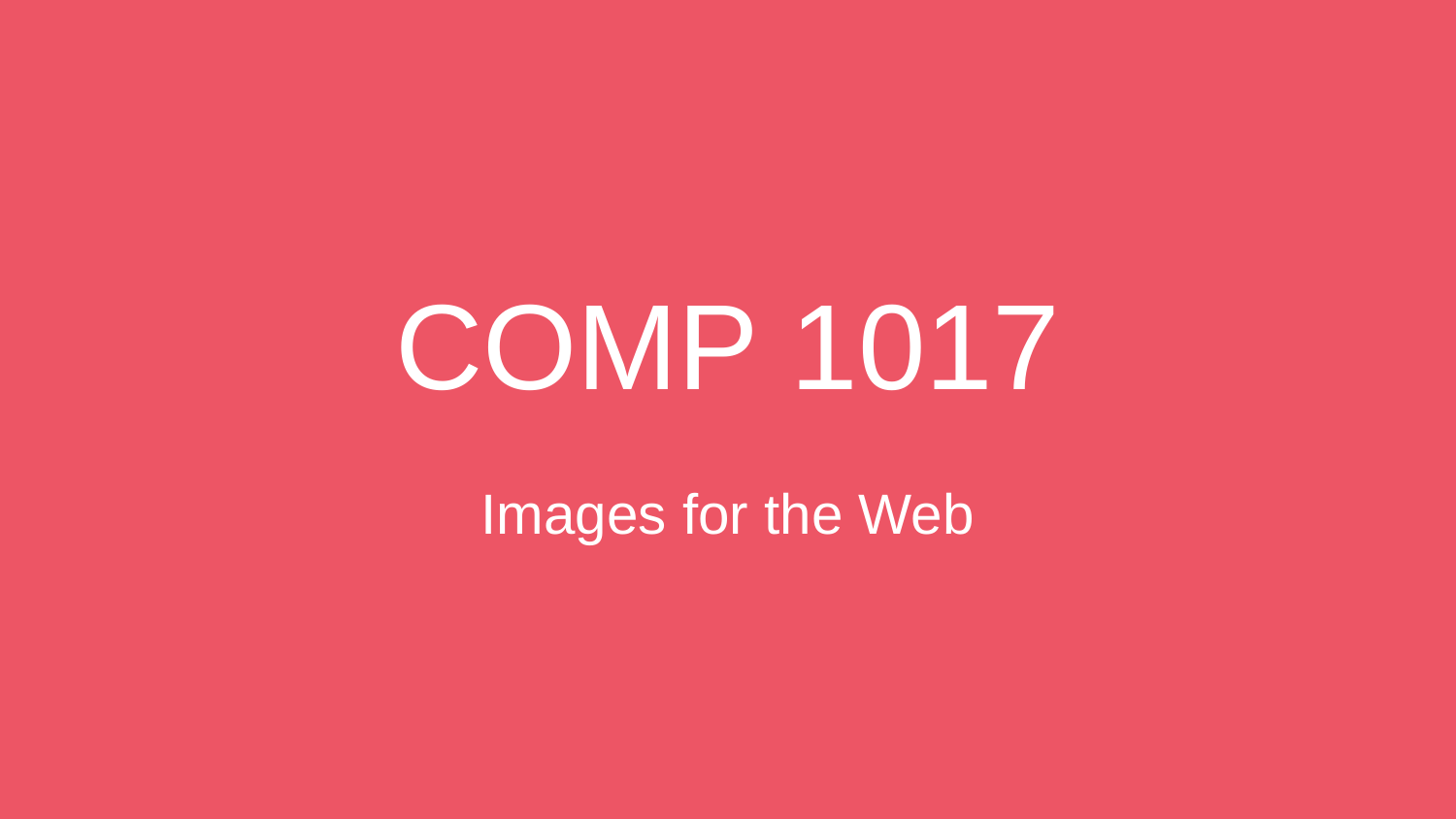

# COMP 1017
Images for the Web